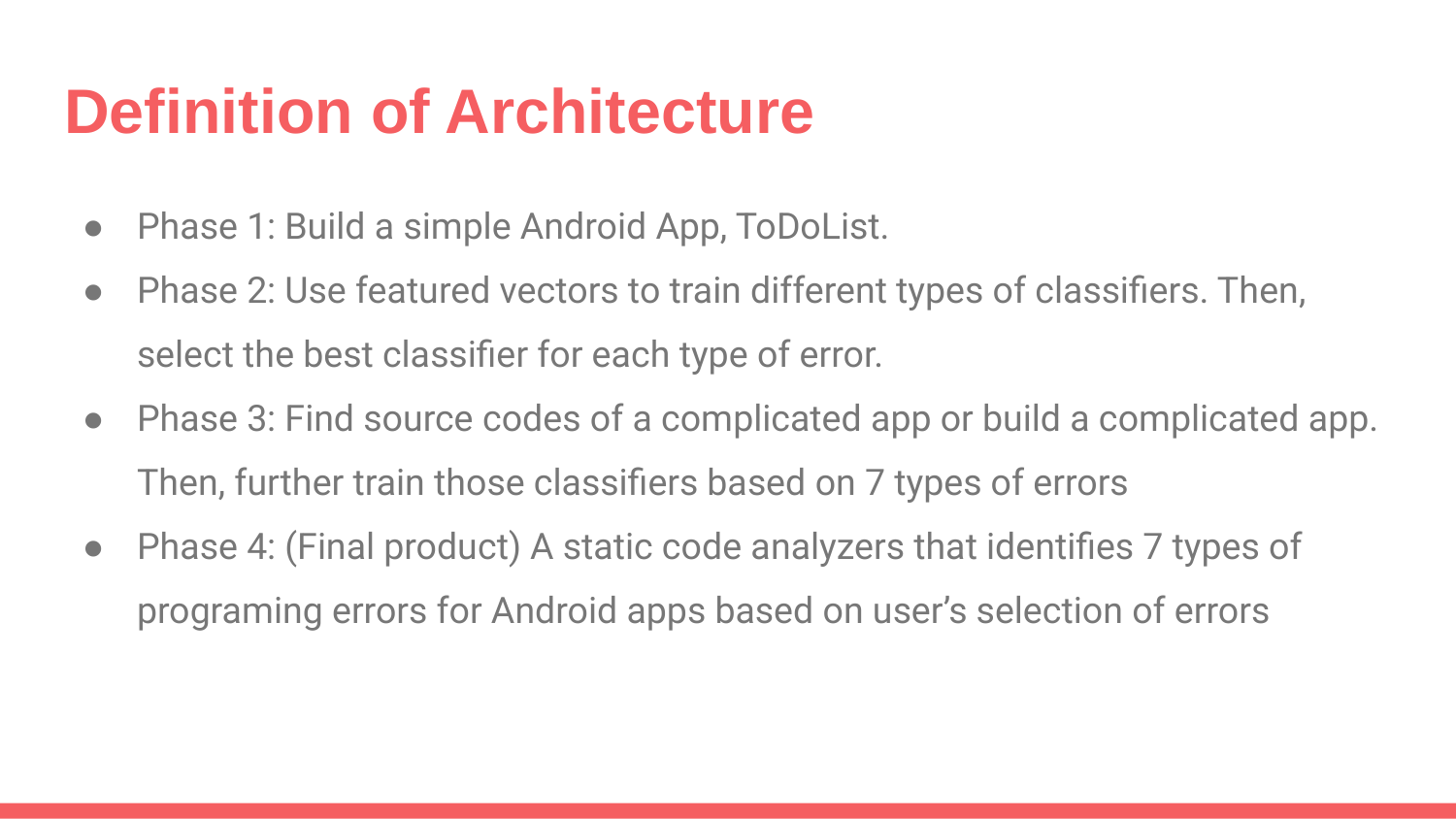

# Definition of Architecture
Phase 1: Build a simple Android App, ToDoList.
Phase 2: Use featured vectors to train different types of classifiers. Then, select the best classifier for each type of error.
Phase 3: Find source codes of a complicated app or build a complicated app. Then, further train those classifiers based on 7 types of errors
Phase 4: (Final product) A static code analyzers that identifies 7 types of programing errors for Android apps based on user’s selection of errors